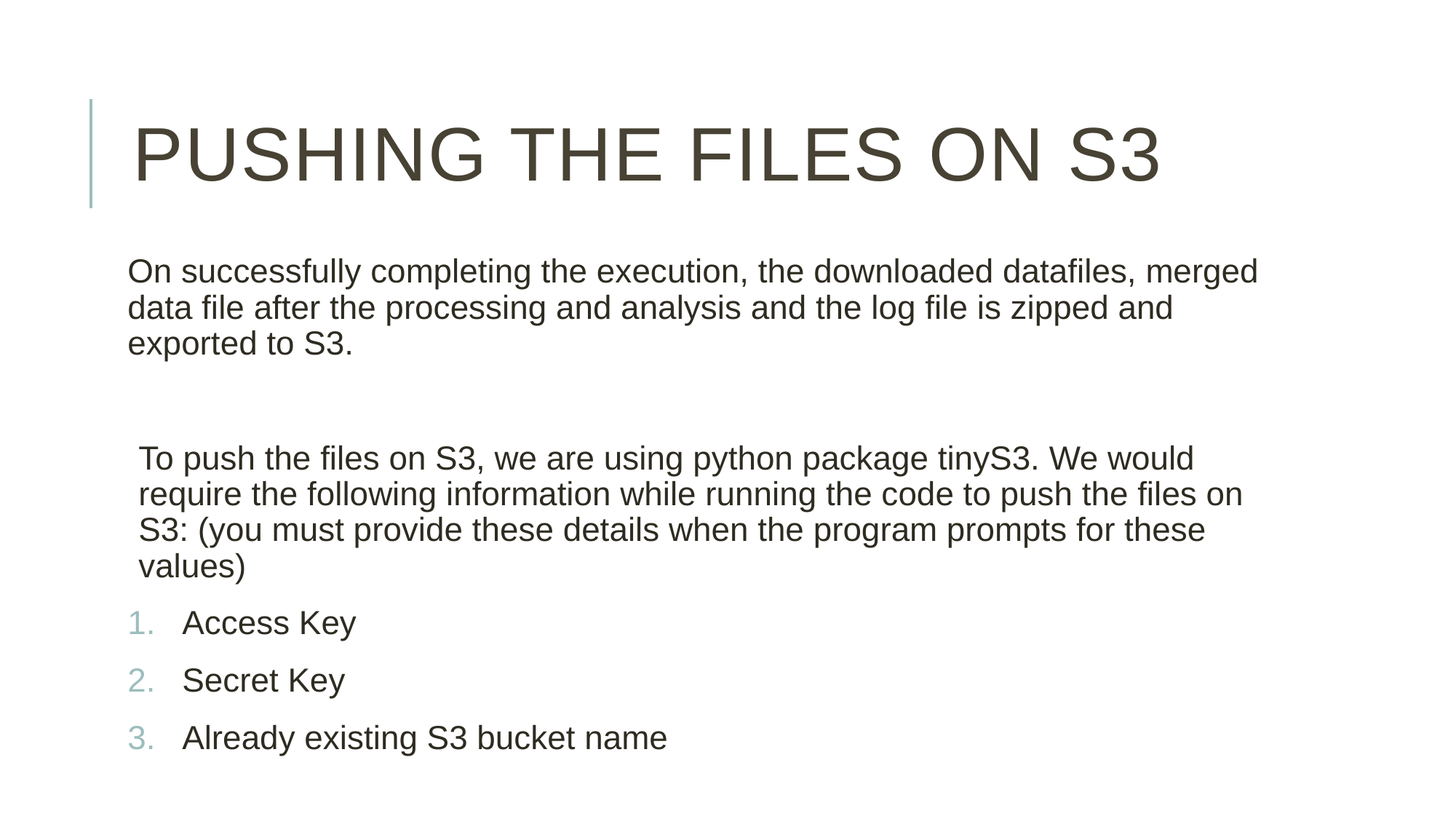

# Pushing the files on s3
On successfully completing the execution, the downloaded datafiles, merged data file after the processing and analysis and the log file is zipped and exported to S3.

To push the files on S3, we are using python package tinyS3. We would require the following information while running the code to push the files on S3: (you must provide these details when the program prompts for these values)
Access Key
Secret Key
Already existing S3 bucket name